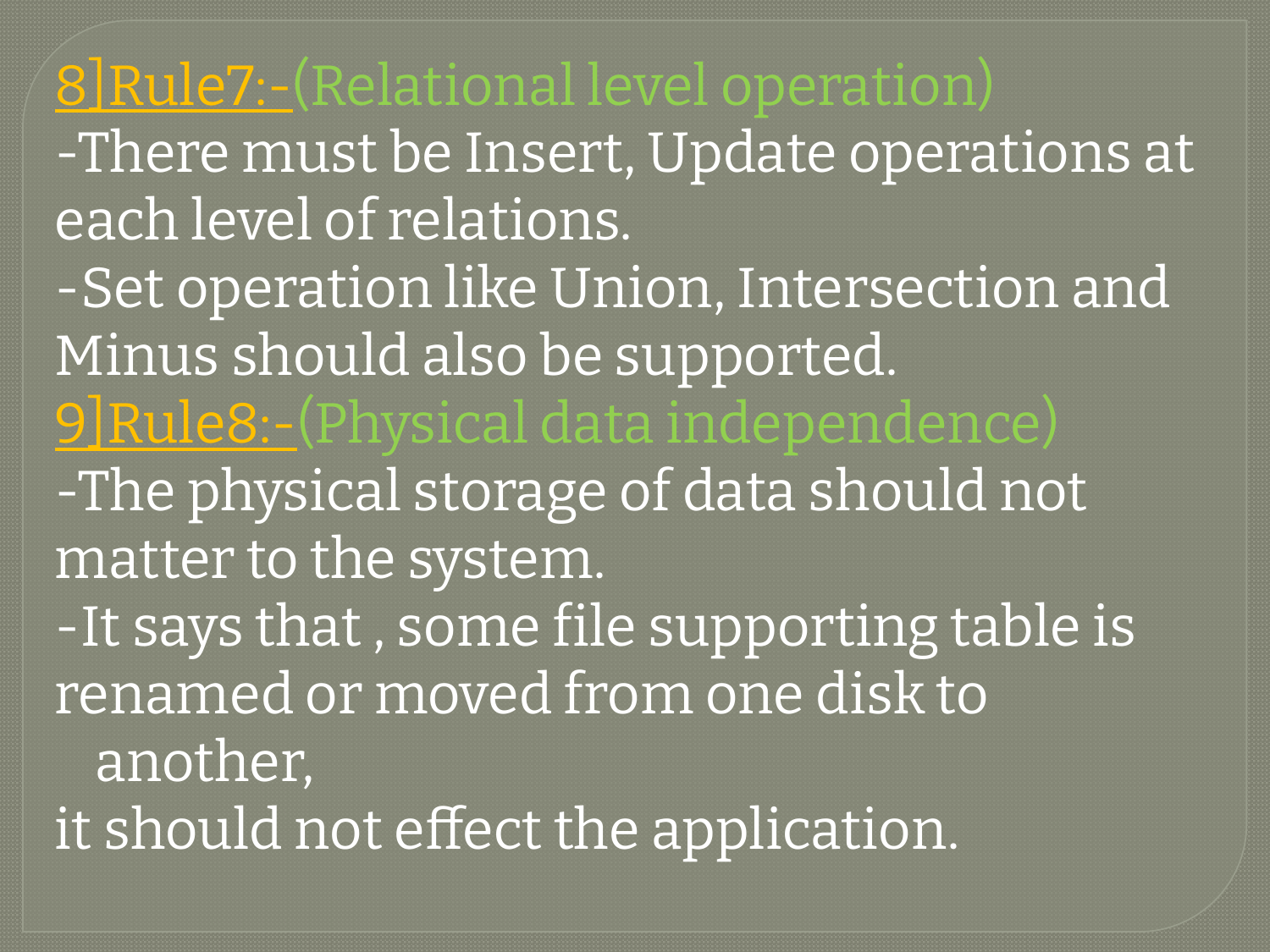

8]Rule7:-(Relational level operation)
-There must be Insert, Update operations at
each level of relations.
-Set operation like Union, Intersection and
Minus should also be supported.
9]Rule8:-(Physical data independence)
-The physical storage of data should not
matter to the system.
-It says that , some file supporting table is
renamed or moved from one disk to another,
it should not effect the application.